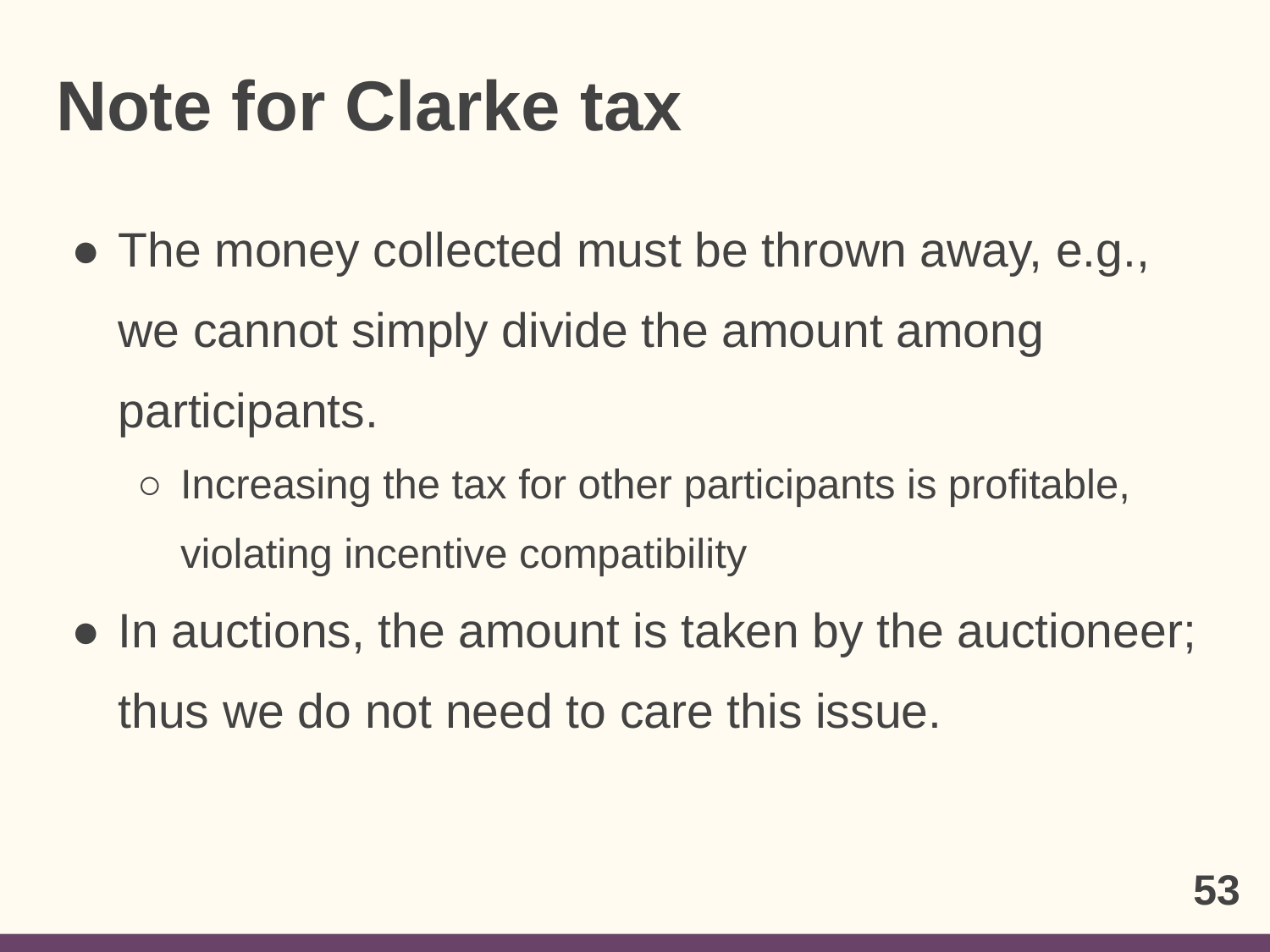

# Note for Clarke tax
The money collected must be thrown away, e.g.,
we cannot simply divide the amount among participants.
Increasing the tax for other participants is profitable,
violating incentive compatibility
In auctions, the amount is taken by the auctioneer; thus we do not need to care this issue.
53